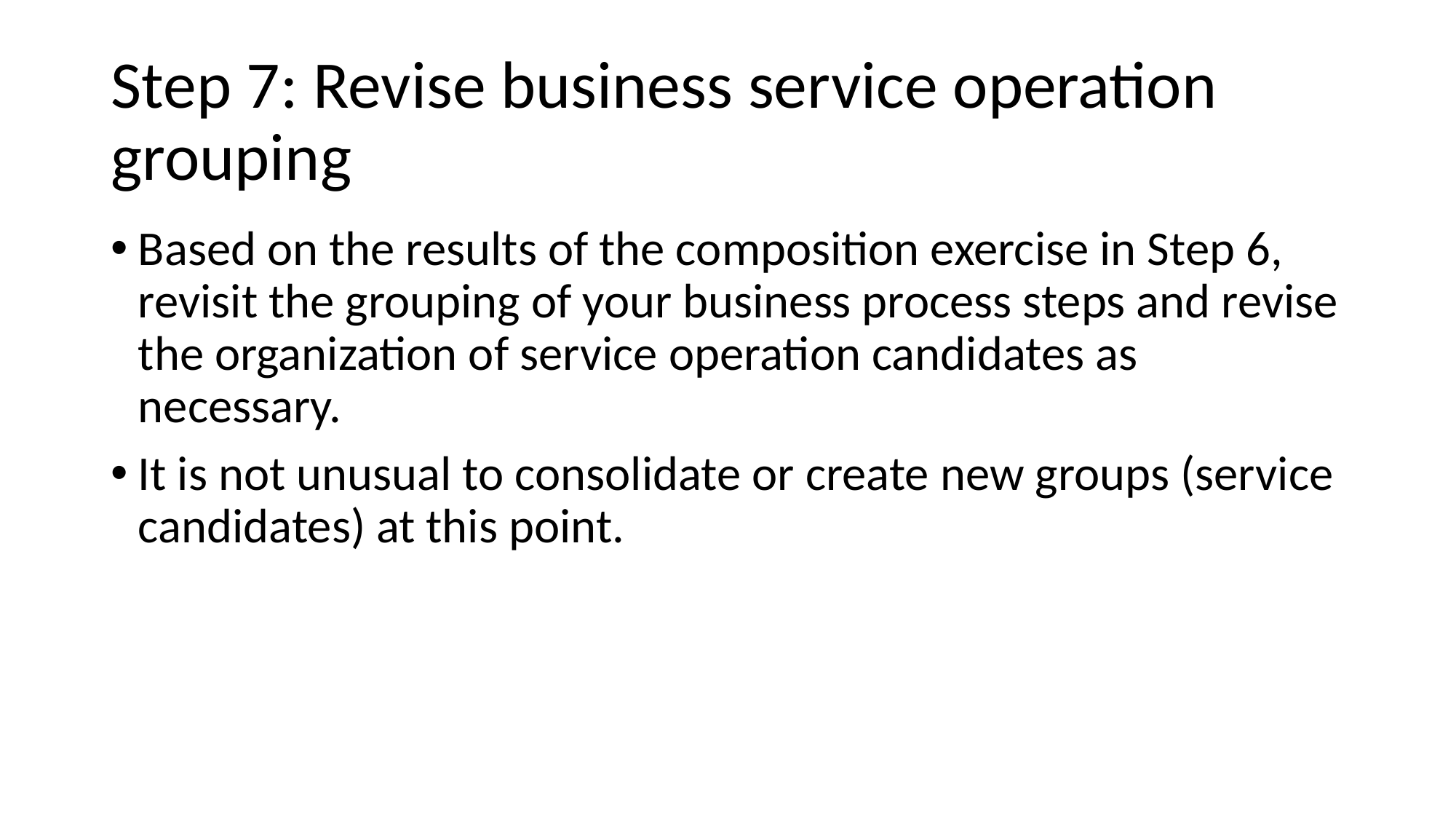

# Step 7: Revise business service operation grouping
Based on the results of the composition exercise in Step 6, revisit the grouping of your business process steps and revise the organization of service operation candidates as necessary.
It is not unusual to consolidate or create new groups (service candidates) at this point.